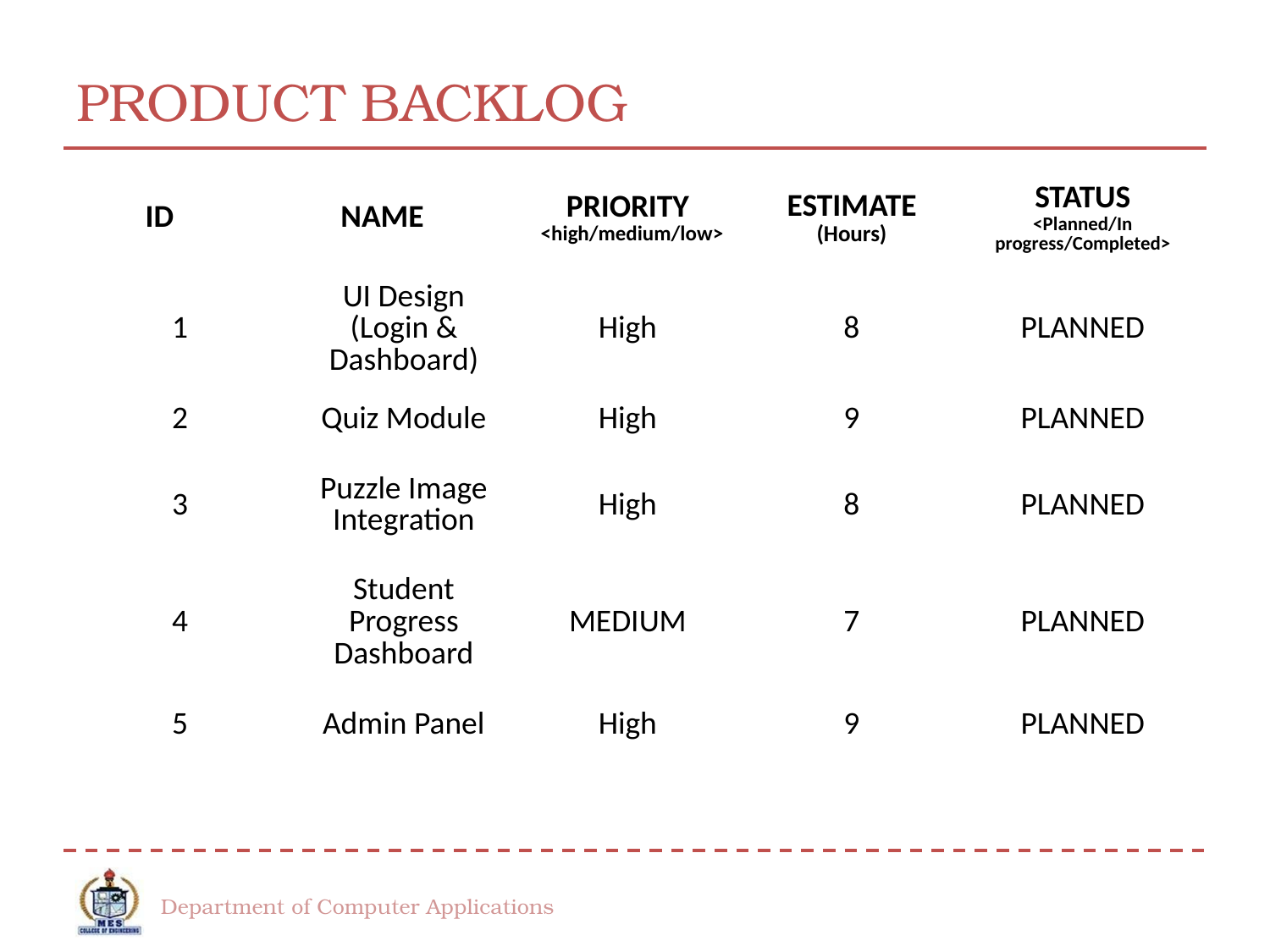

# PRODUCT BACKLOG

| ID | NAME | PRIORITY <high/medium/low> | ESTIMATE (Hours) | STATUS <Planned/In progress/Completed> |
| --- | --- | --- | --- | --- |
| 1 | UI Design (Login & Dashboard) | High | 8 | PLANNED |
| 2 | Quiz Module | High | 9 | PLANNED |
| 3 | Puzzle Image Integration | High | 8 | PLANNED |
| 4 | Student Progress Dashboard | MEDIUM | 7 | PLANNED |
| 5 | Admin Panel | High | 9 | PLANNED |

Department of Computer Applications
17